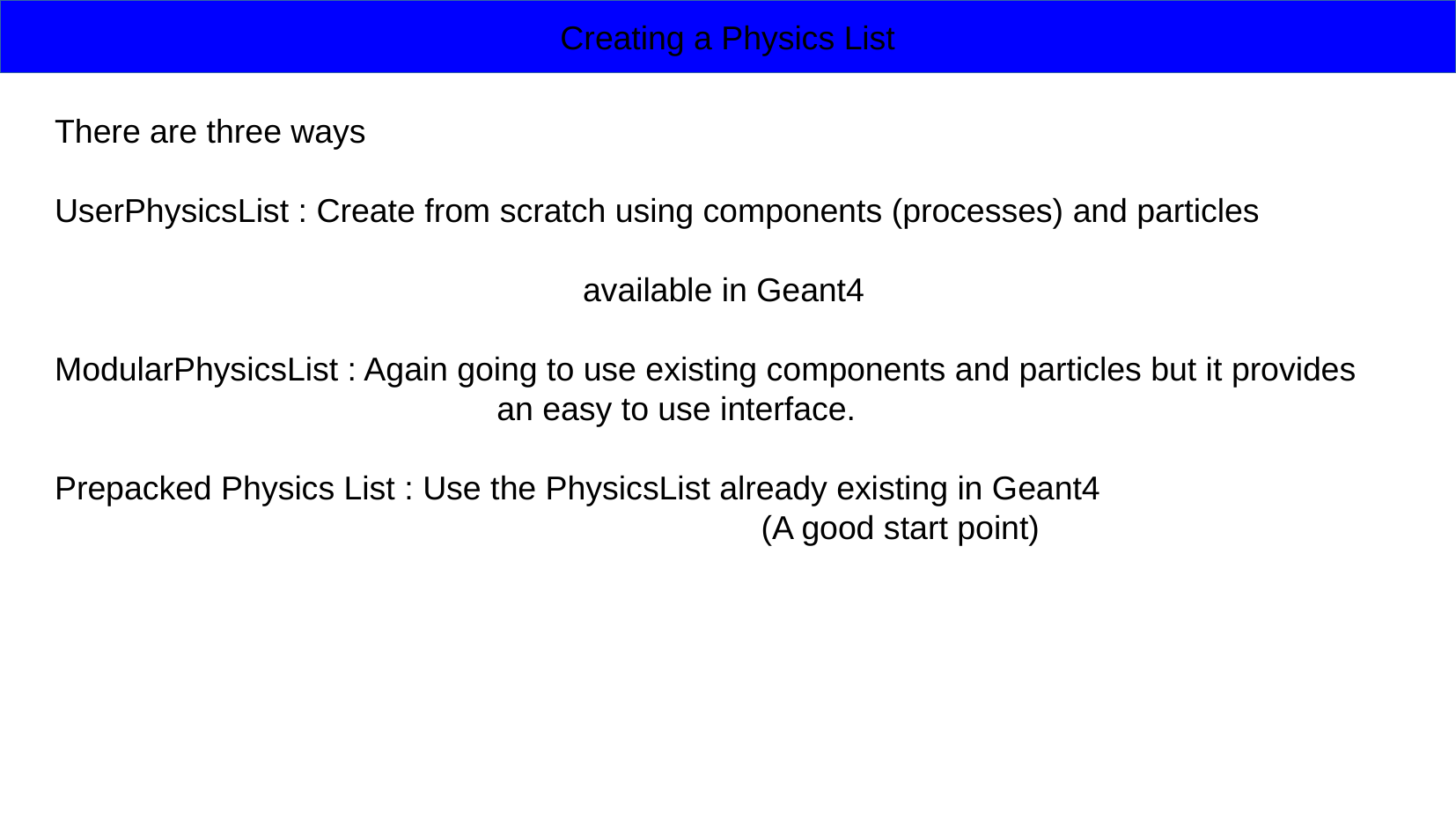

Creating a Physics List
There are three ways

UserPhysicsList : Create from scratch using components (processes) and particles
				available in Geant4

ModularPhysicsList : Again going to use existing components and particles but it provides 				     an easy to use interface.

Prepacked Physics List : Use the PhysicsList already existing in Geant4
					     (A good start point)